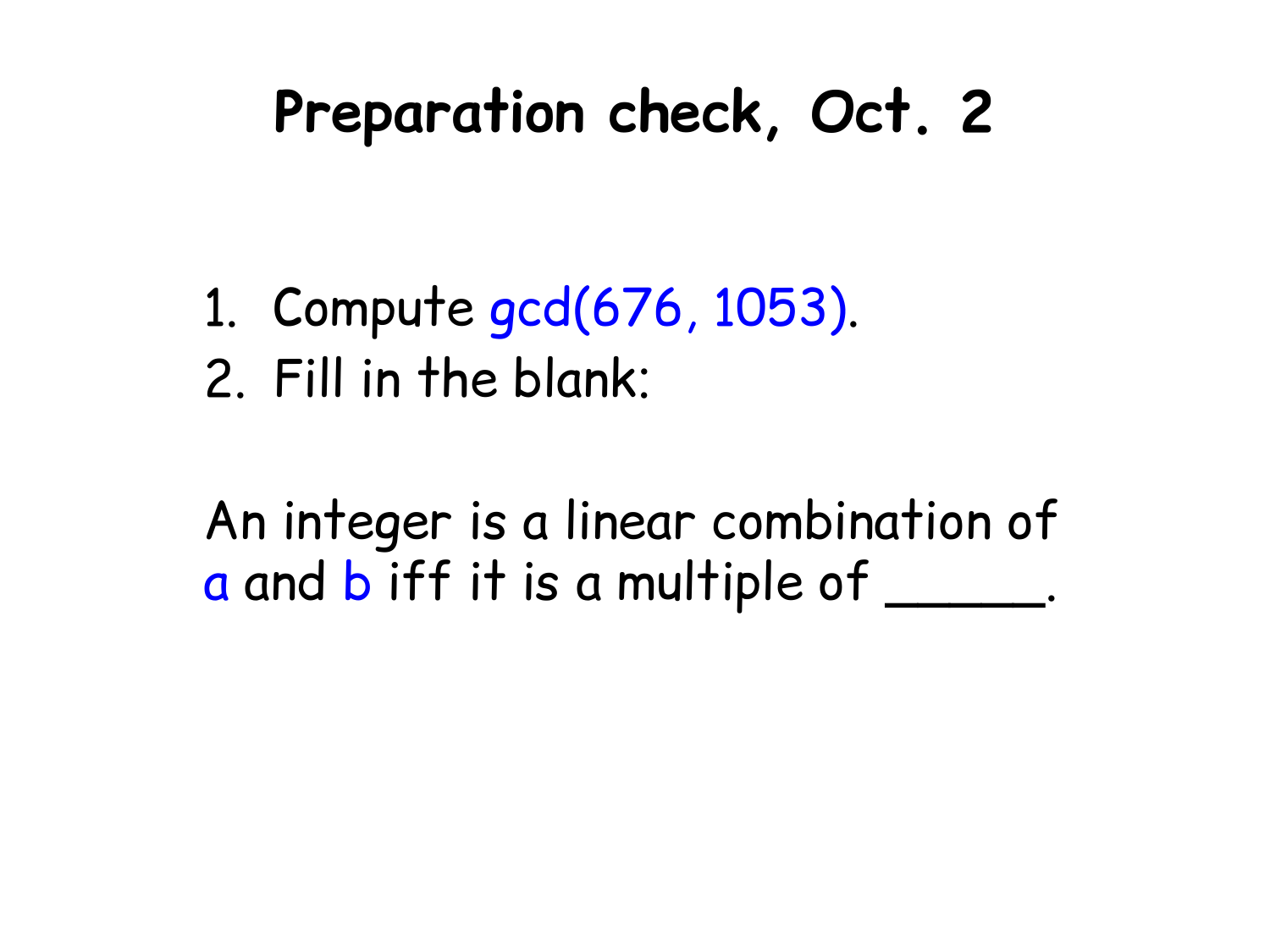

# Preparation check, Oct. 2
Compute gcd(676, 1053).
Fill in the blank:

An integer is a linear combination of a and b iff it is a multiple of _____.